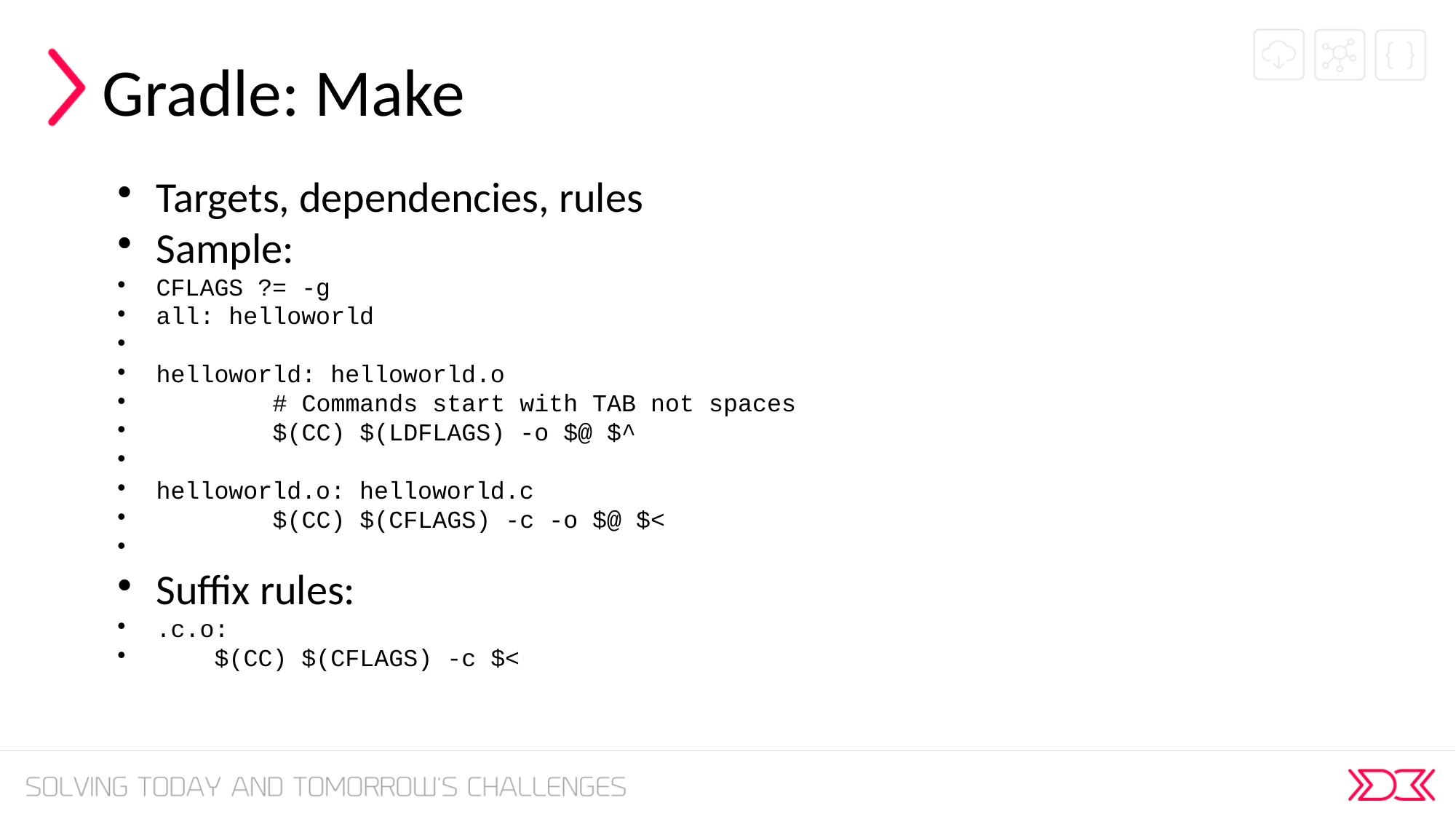

Gradle: Make
Targets, dependencies, rules
Sample:
CFLAGS ?= -g
all: helloworld

helloworld: helloworld.o
        # Commands start with TAB not spaces
        $(CC) $(LDFLAGS) -o $@ $^

helloworld.o: helloworld.c
        $(CC) $(CFLAGS) -c -o $@ $<

Suffix rules:
.c.o:
    $(CC) $(CFLAGS) -c $<